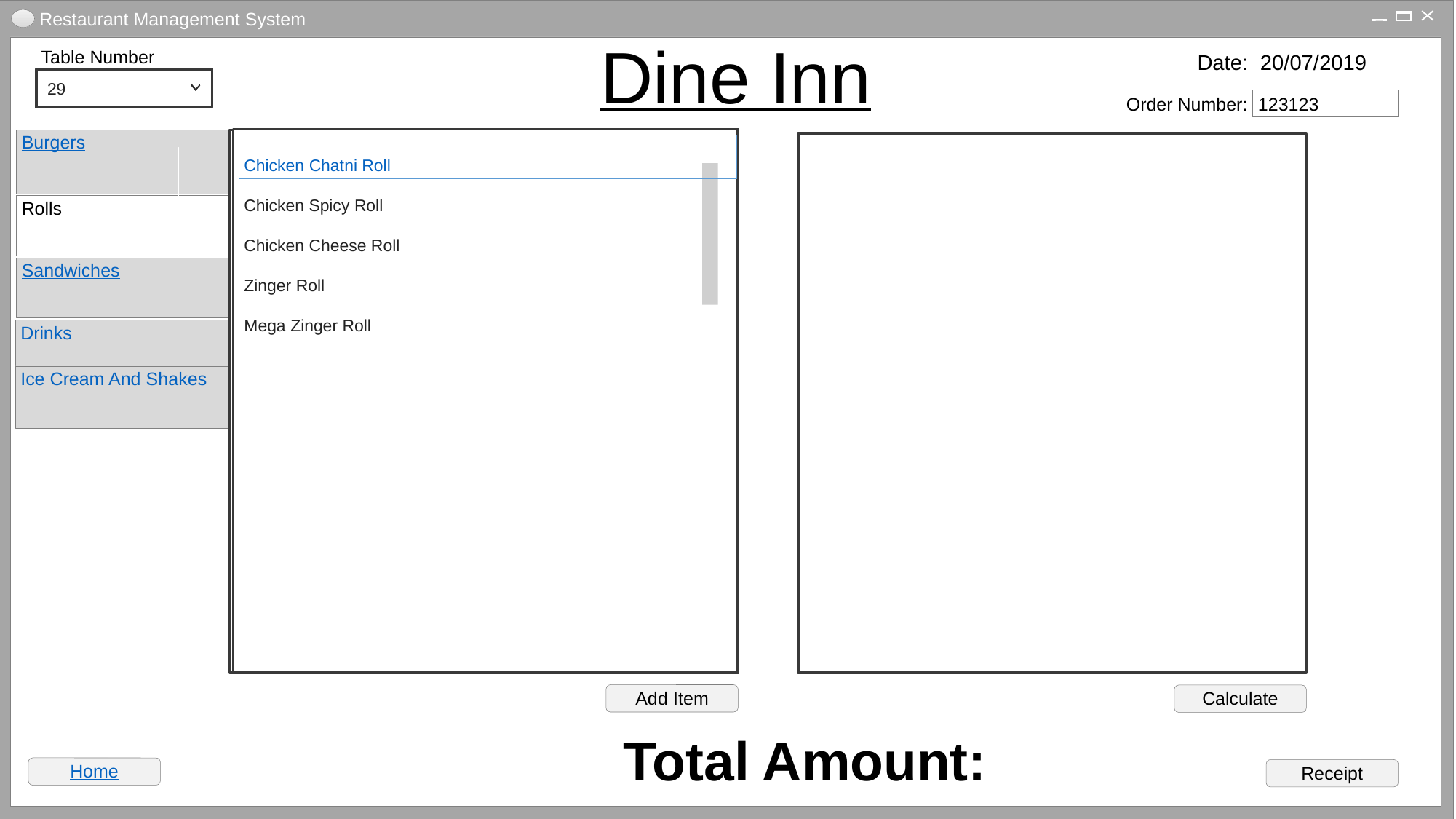

Restaurant Management System

Dine Inn
Table Number
Date:  20/07/2019
29

123123
Order Number:
Chicken Chatni Roll
Chicken Spicy Roll
Chicken Cheese Roll
Zinger Roll
Mega Zinger Roll

Burgers

Rolls
Sandwiches
Drinks

#

Ice Cream And Shakes

Add Item
Calculate
Total Amount:
Home
Receipt